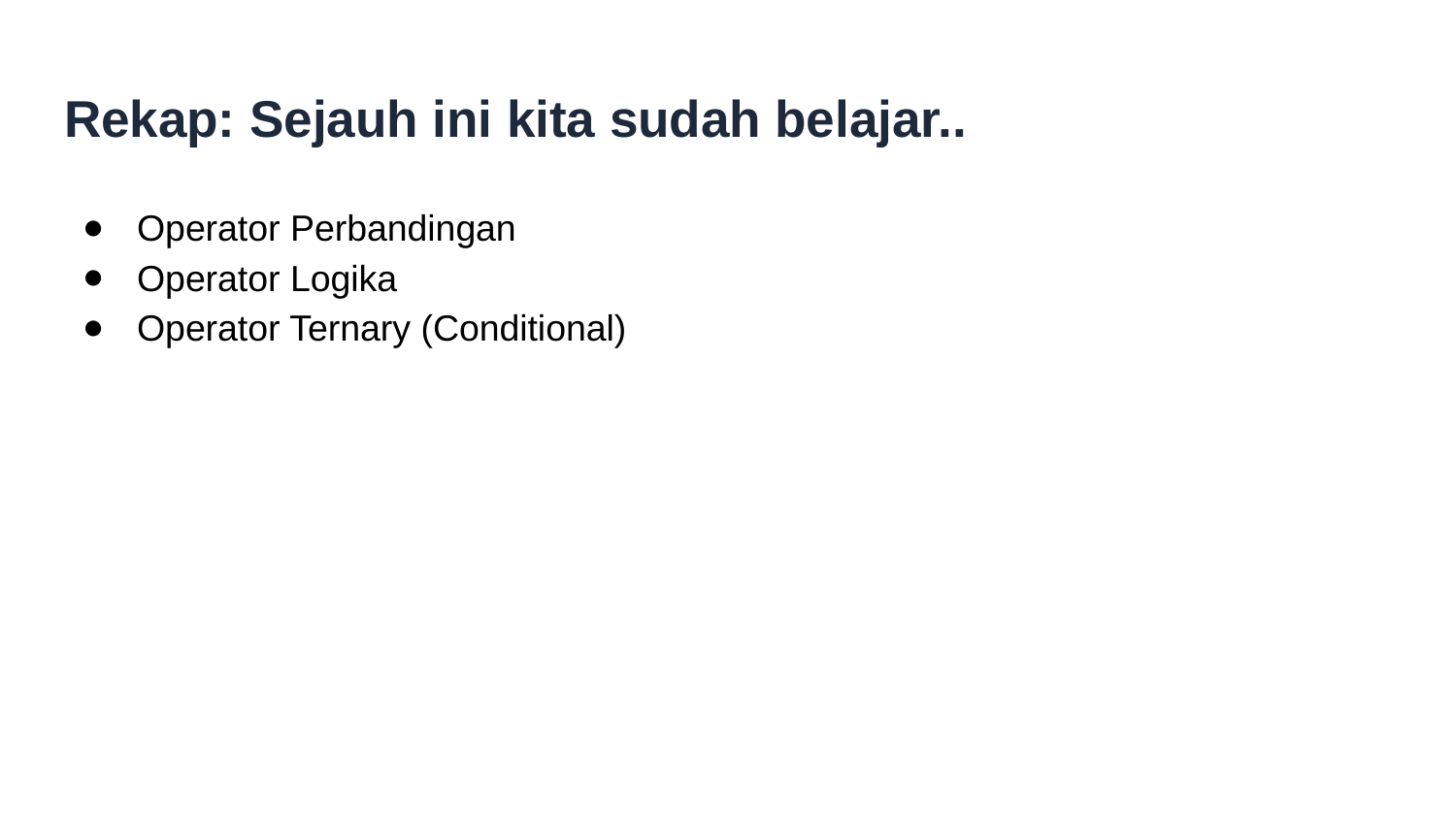

# Rekap: Sejauh ini kita sudah belajar..
Operator Perbandingan
Operator Logika
Operator Ternary (Conditional)